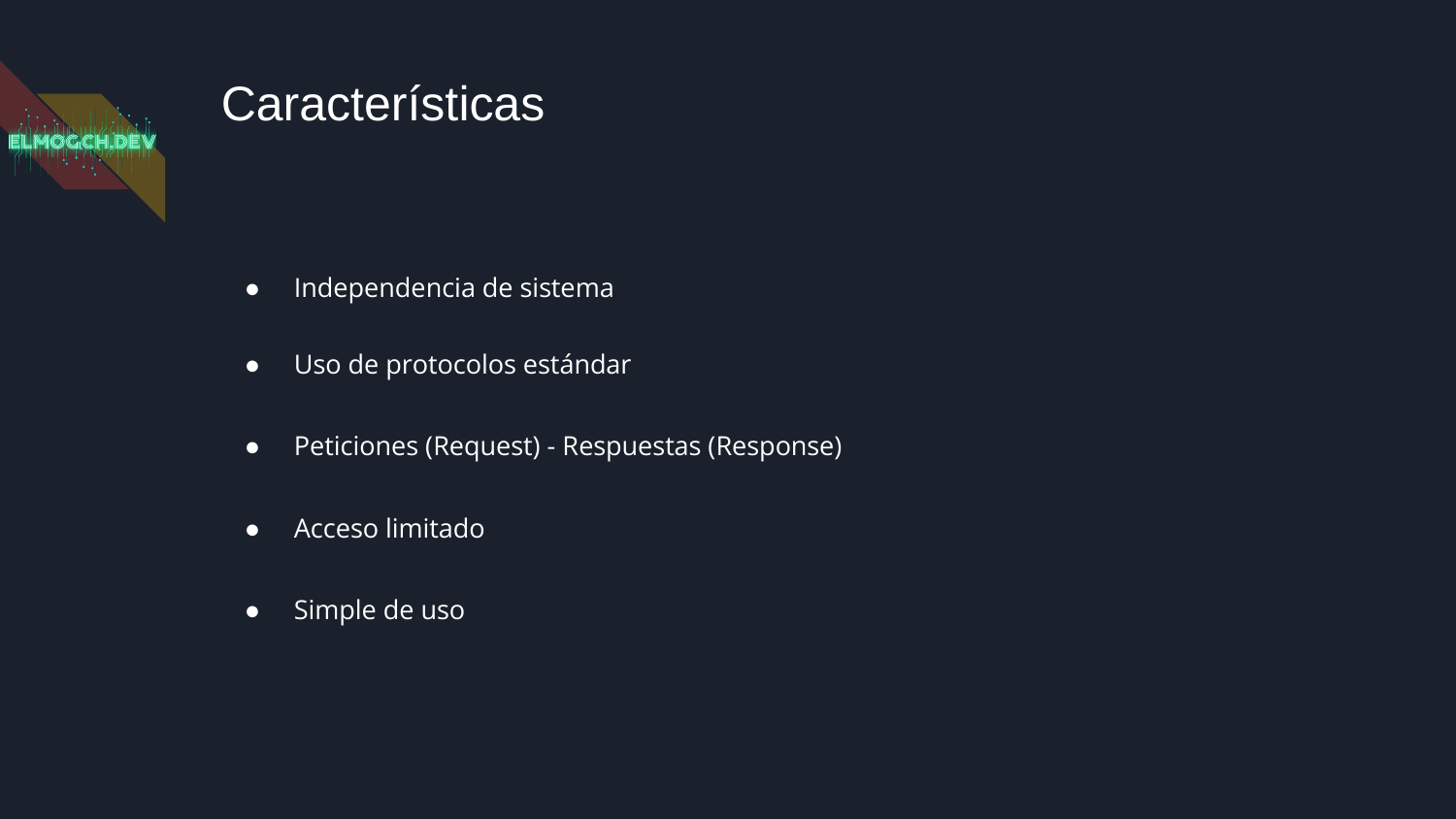

# Características
Independencia de sistema
Uso de protocolos estándar
Peticiones (Request) - Respuestas (Response)
Acceso limitado
Simple de uso